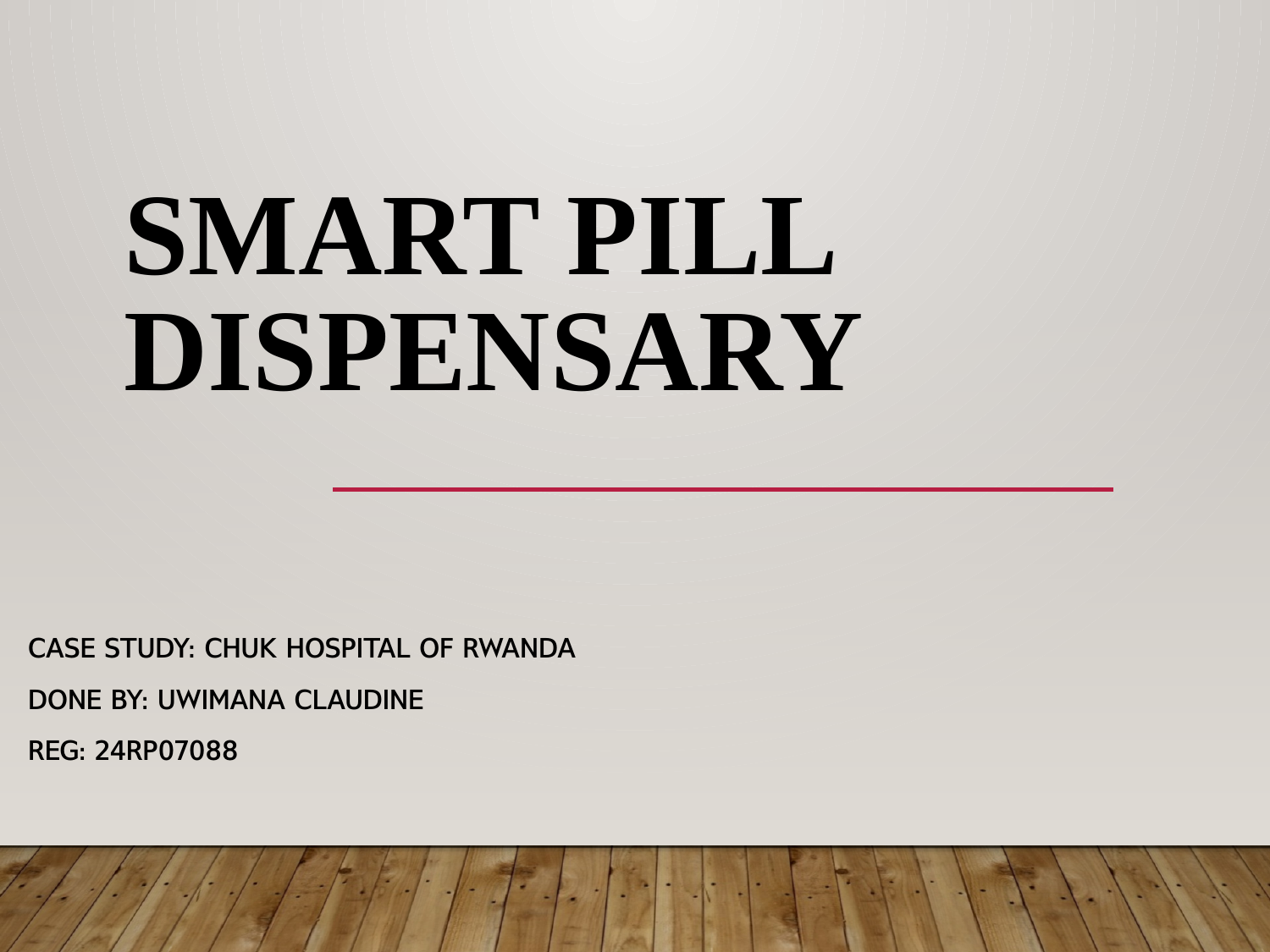

# SMART PILL DISPENSARY
Case Study: CHUK Hospital of Rwanda
DONE by: UWIMANA Claudine
REG: 24RP07088